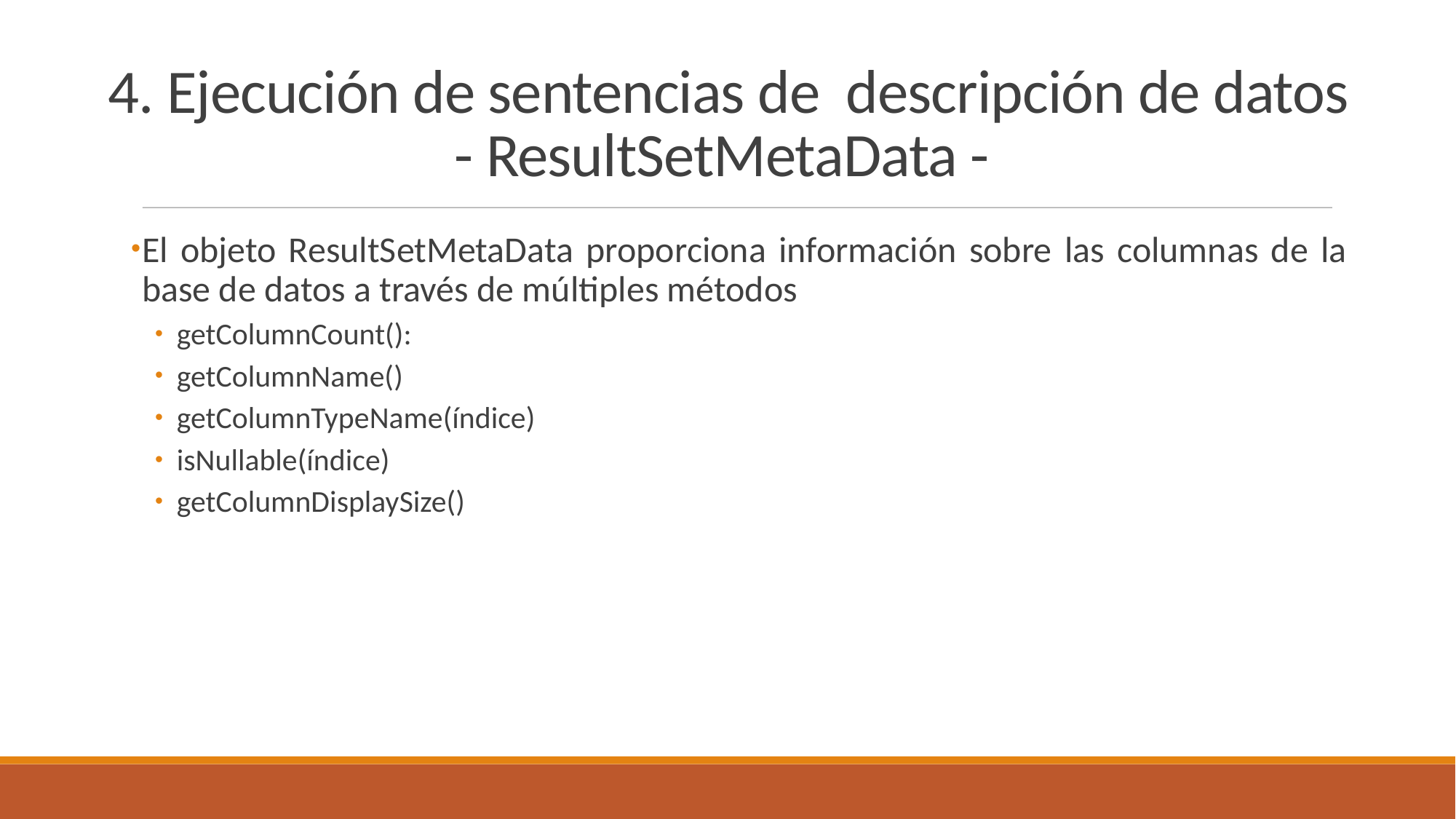

4. Ejecución de sentencias de  descripción de datos
- ResultSetMetaData -
El objeto ResultSetMetaData proporciona información sobre las columnas de la base de datos a través de múltiples métodos
getColumnCount():
getColumnName()
getColumnTypeName(índice)
isNullable(índice)
getColumnDisplaySize()